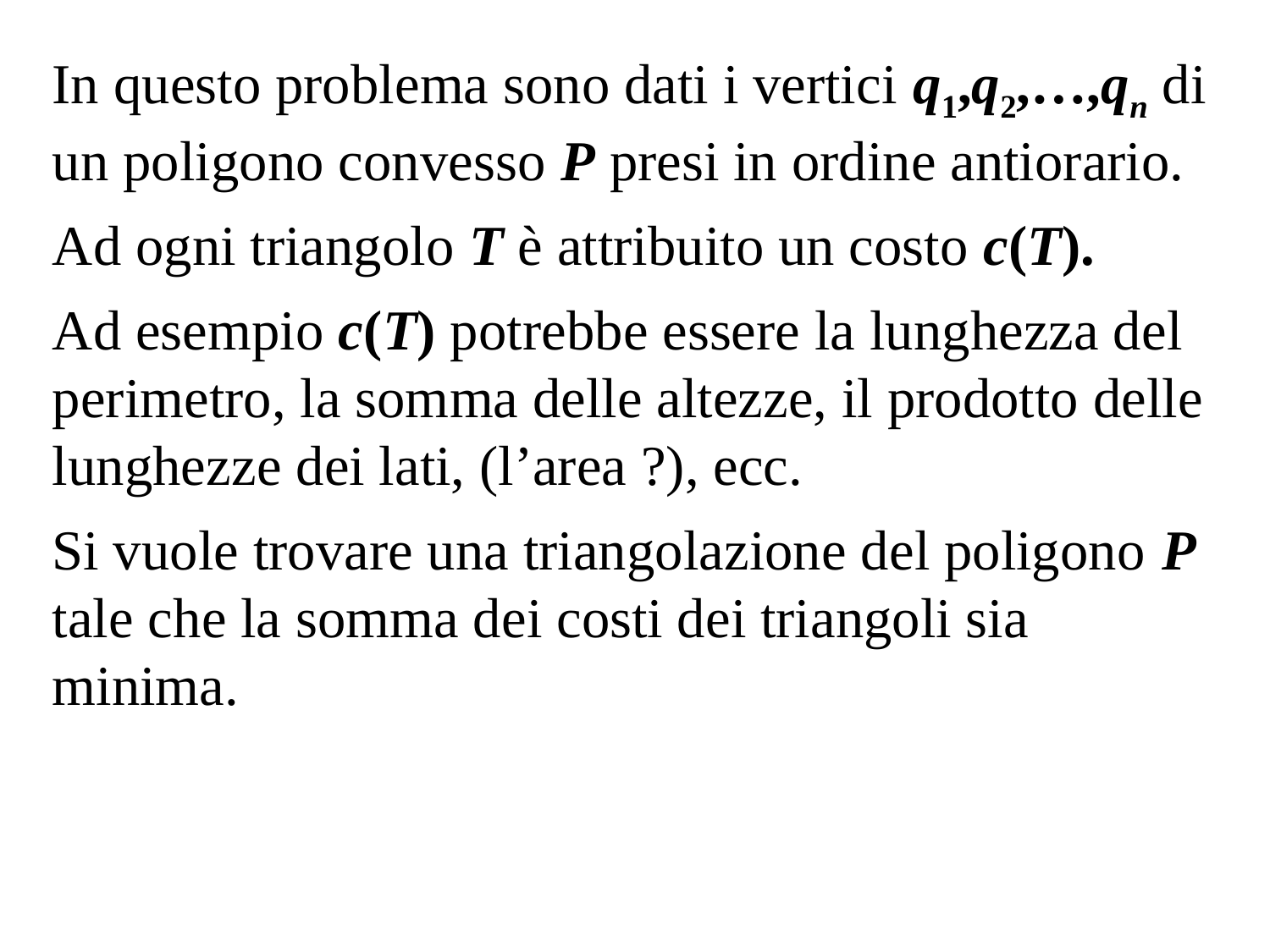

In questo problema sono dati i vertici q1,q2,…,qn di un poligono convesso P presi in ordine antiorario.
Ad ogni triangolo T è attribuito un costo c(T).
Ad esempio c(T) potrebbe essere la lunghezza del perimetro, la somma delle altezze, il prodotto delle lunghezze dei lati, (l’area ?), ecc.
Si vuole trovare una triangolazione del poligono P tale che la somma dei costi dei triangoli sia minima.